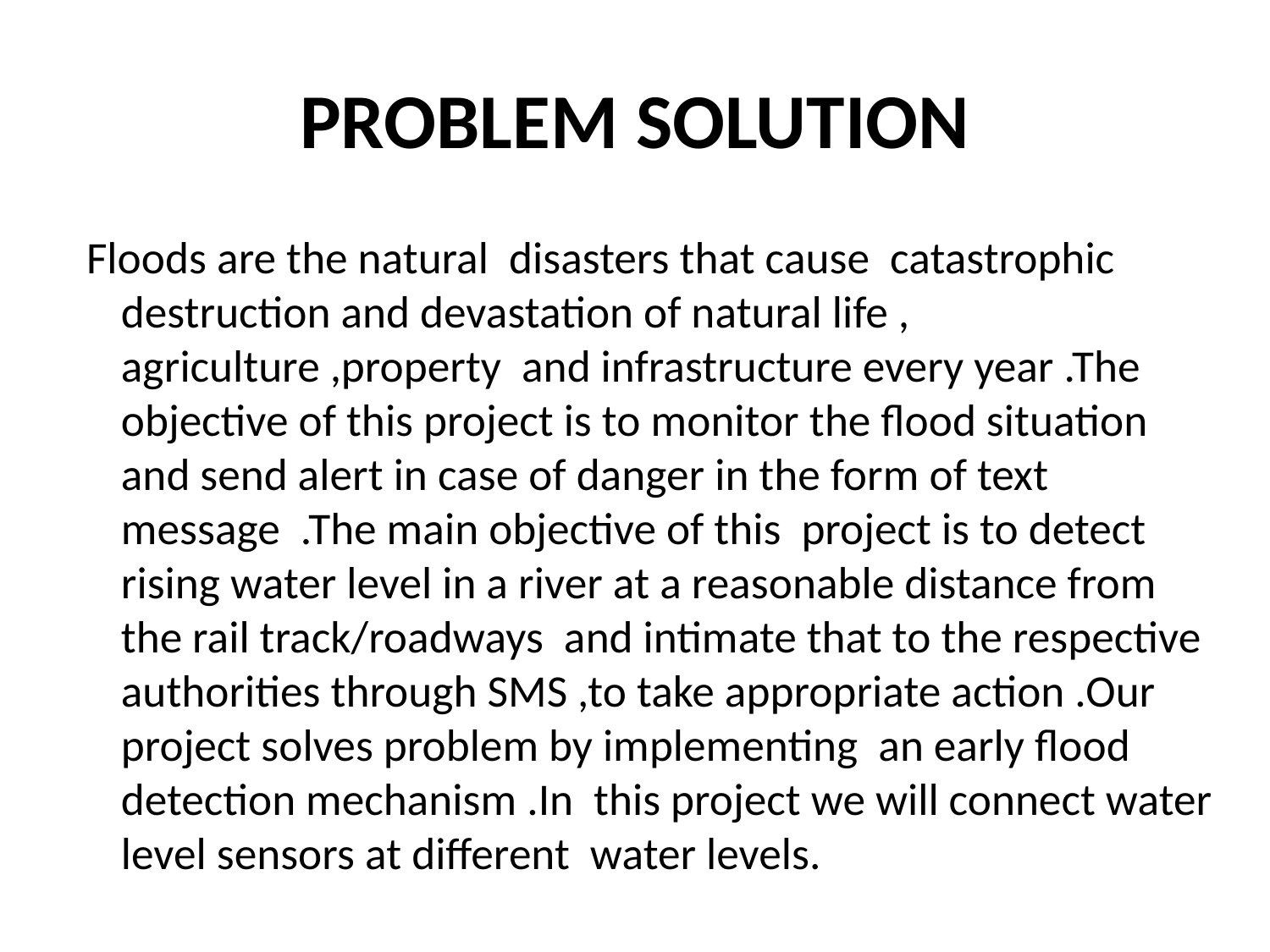

# PROBLEM SOLUTION
 Floods are the natural  disasters that cause  catastrophic  destruction and devastation of natural life , agriculture ,property  and infrastructure every year .The objective of this project is to monitor the flood situation and send alert in case of danger in the form of text message  .The main objective of this  project is to detect rising water level in a river at a reasonable distance from the rail track/roadways  and intimate that to the respective authorities through SMS ,to take appropriate action .Our project solves problem by implementing  an early flood detection mechanism .In  this project we will connect water level sensors at different  water levels.